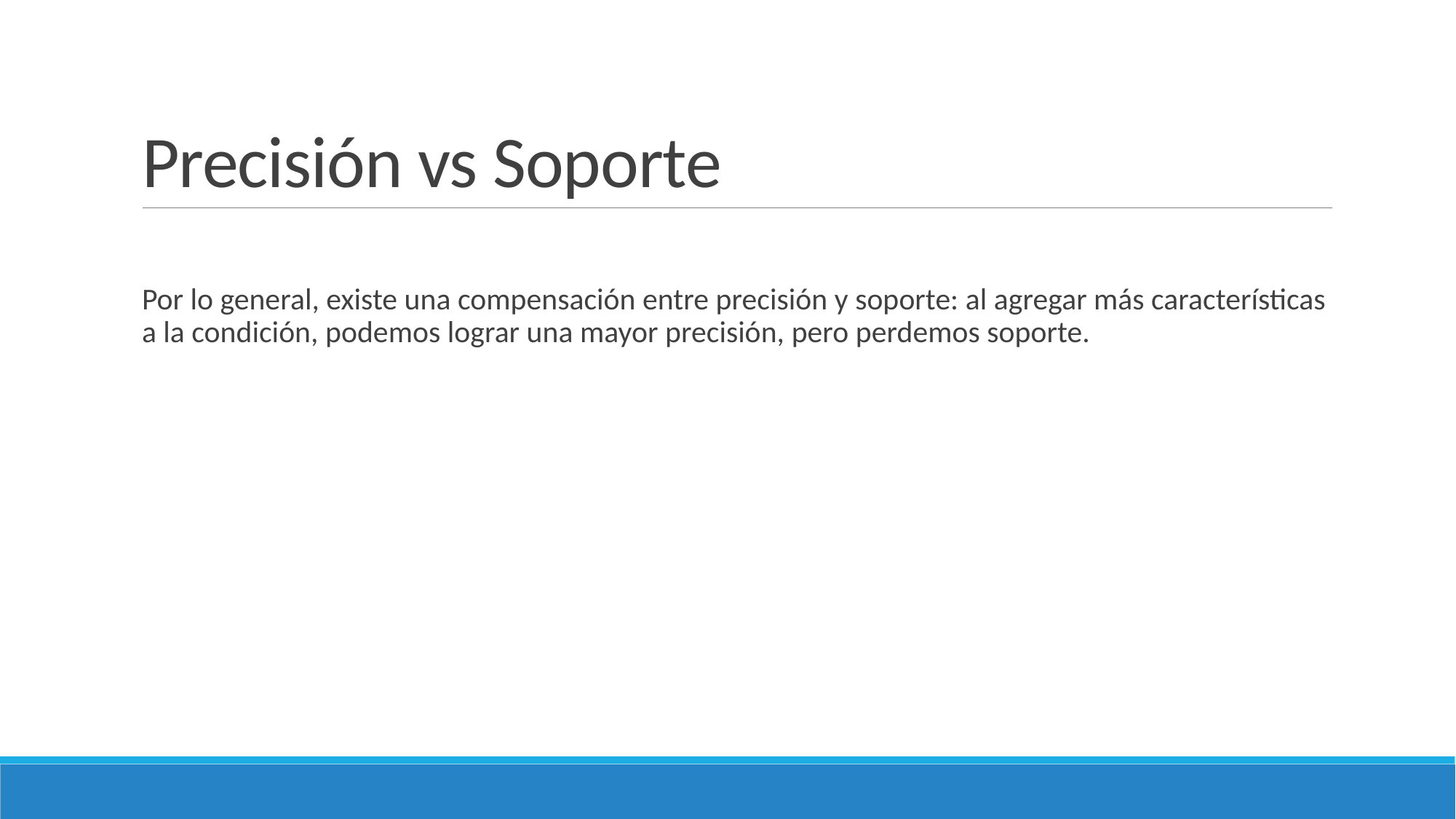

# Precisión vs Soporte

Por lo general, existe una compensación entre precisión y soporte: al agregar más características a la condición, podemos lograr una mayor precisión, pero perdemos soporte.